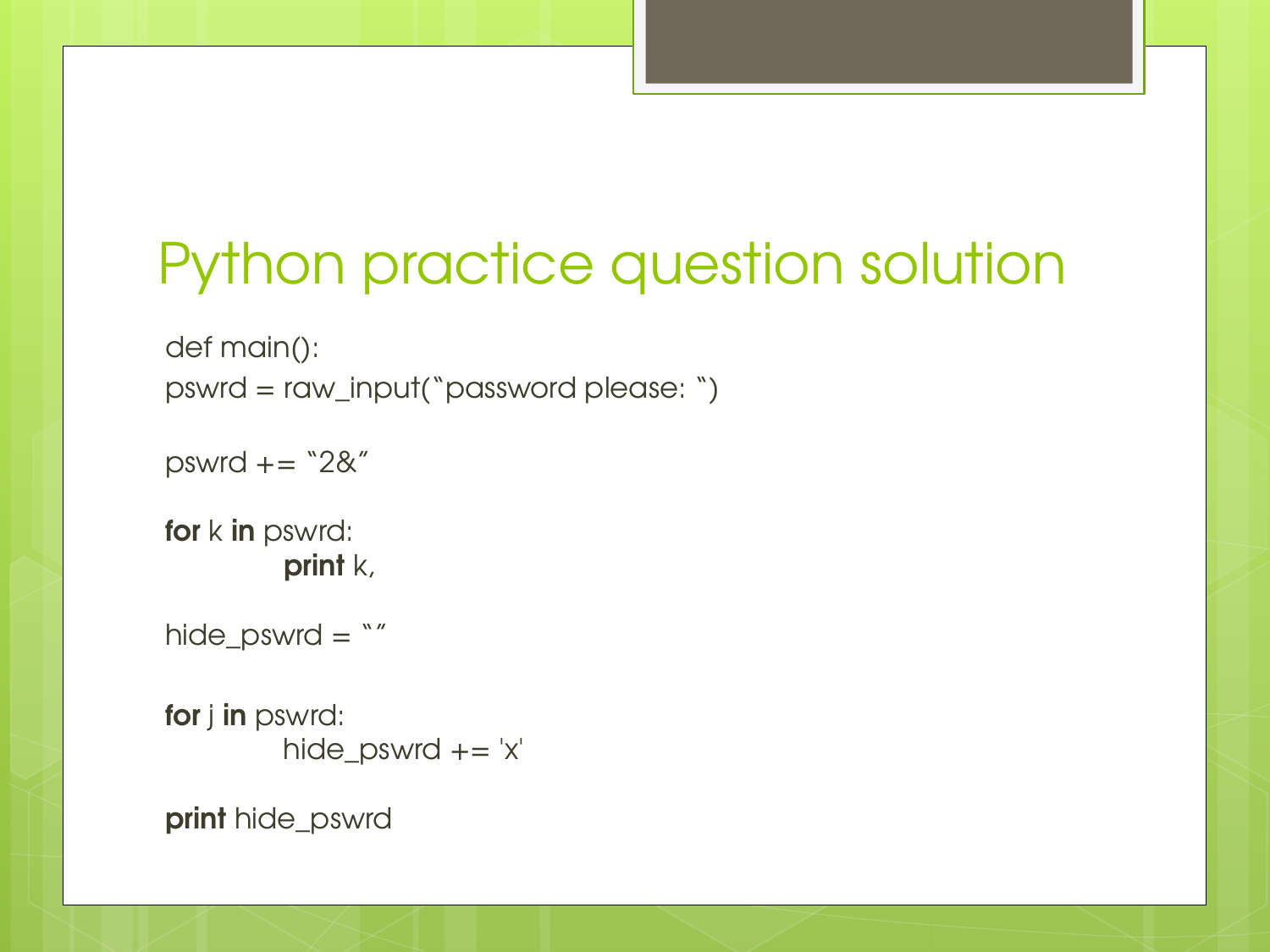

# Python practice question solution
def main():
	pswrd = raw_input(“password please: “)
	pswrd += “2&”
	for k in pswrd:
   	    print k,
	hide_pswrd = “”

	for j in pswrd:
   	    hide_pswrd += 'x'
	print hide_pswrd